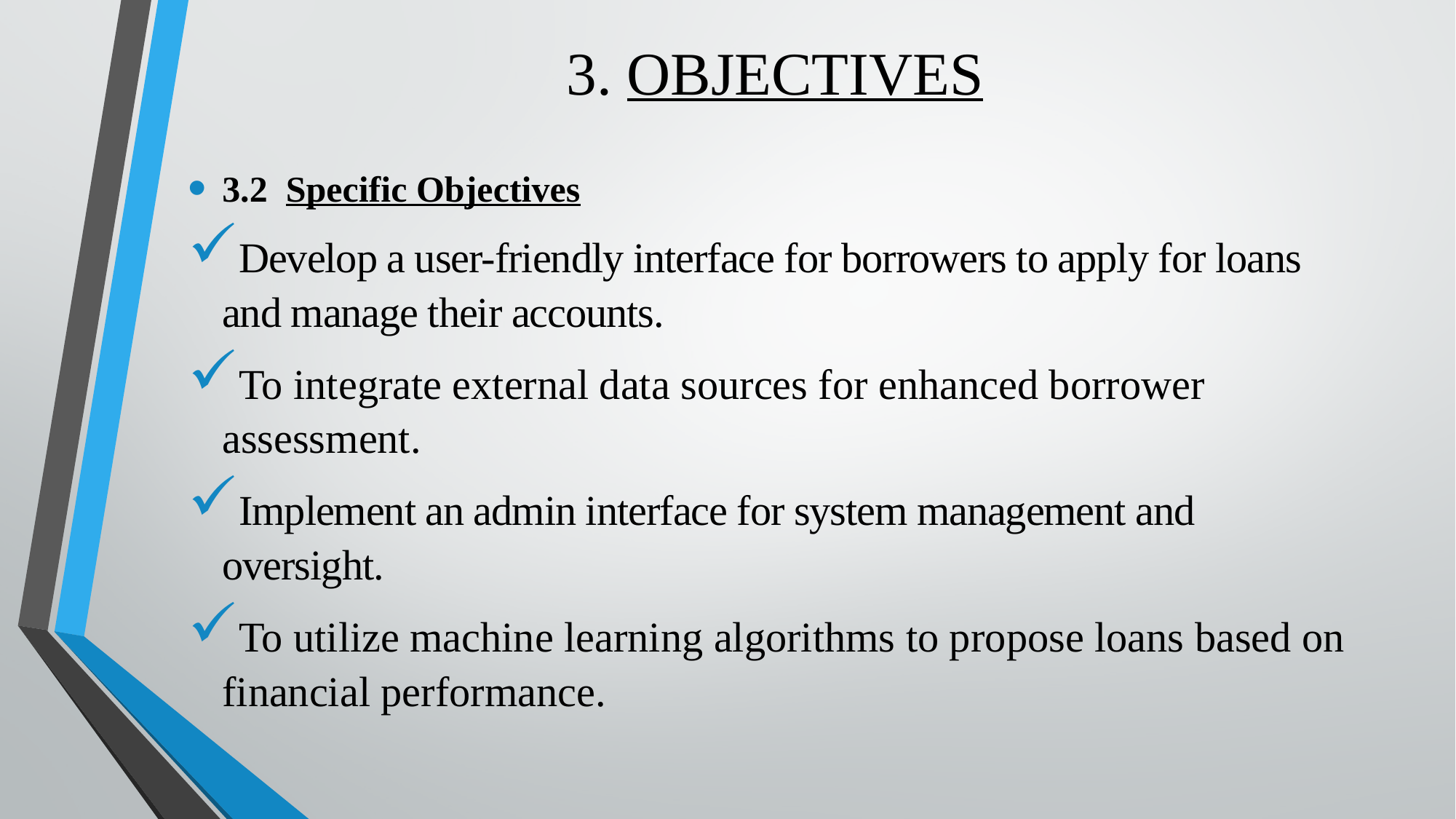

# 3. OBJECTIVES
3.2  Specific Objectives
Develop a user-friendly interface for borrowers to apply for loans and manage their accounts.
To integrate external data sources for enhanced borrower assessment.
Implement an admin interface for system management and oversight.
To utilize machine learning algorithms to propose loans based on financial performance.